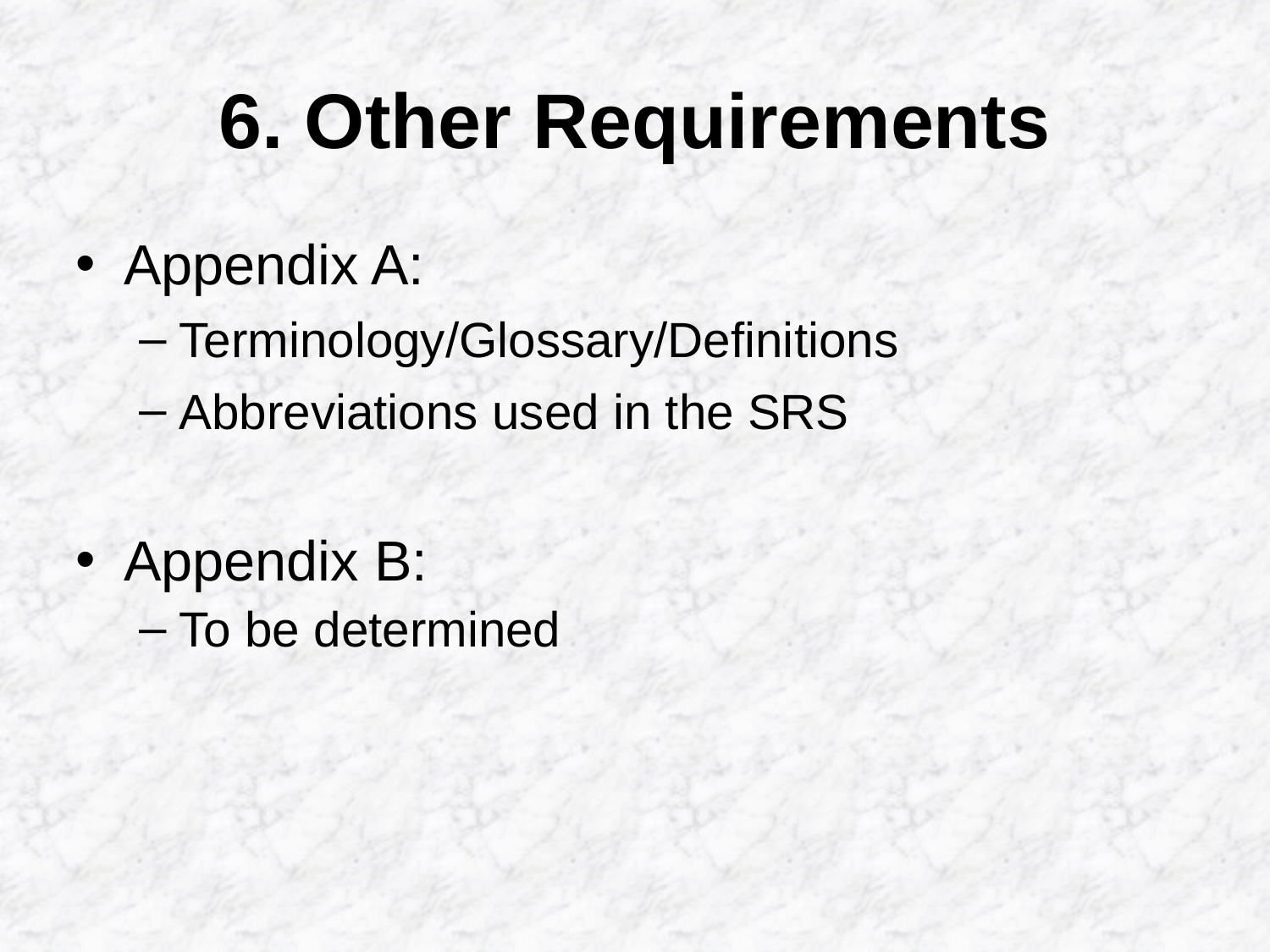

# 6. Other Requirements
Appendix A:
Terminology/Glossary/Definitions
Abbreviations used in the SRS

Appendix B:
To be determined